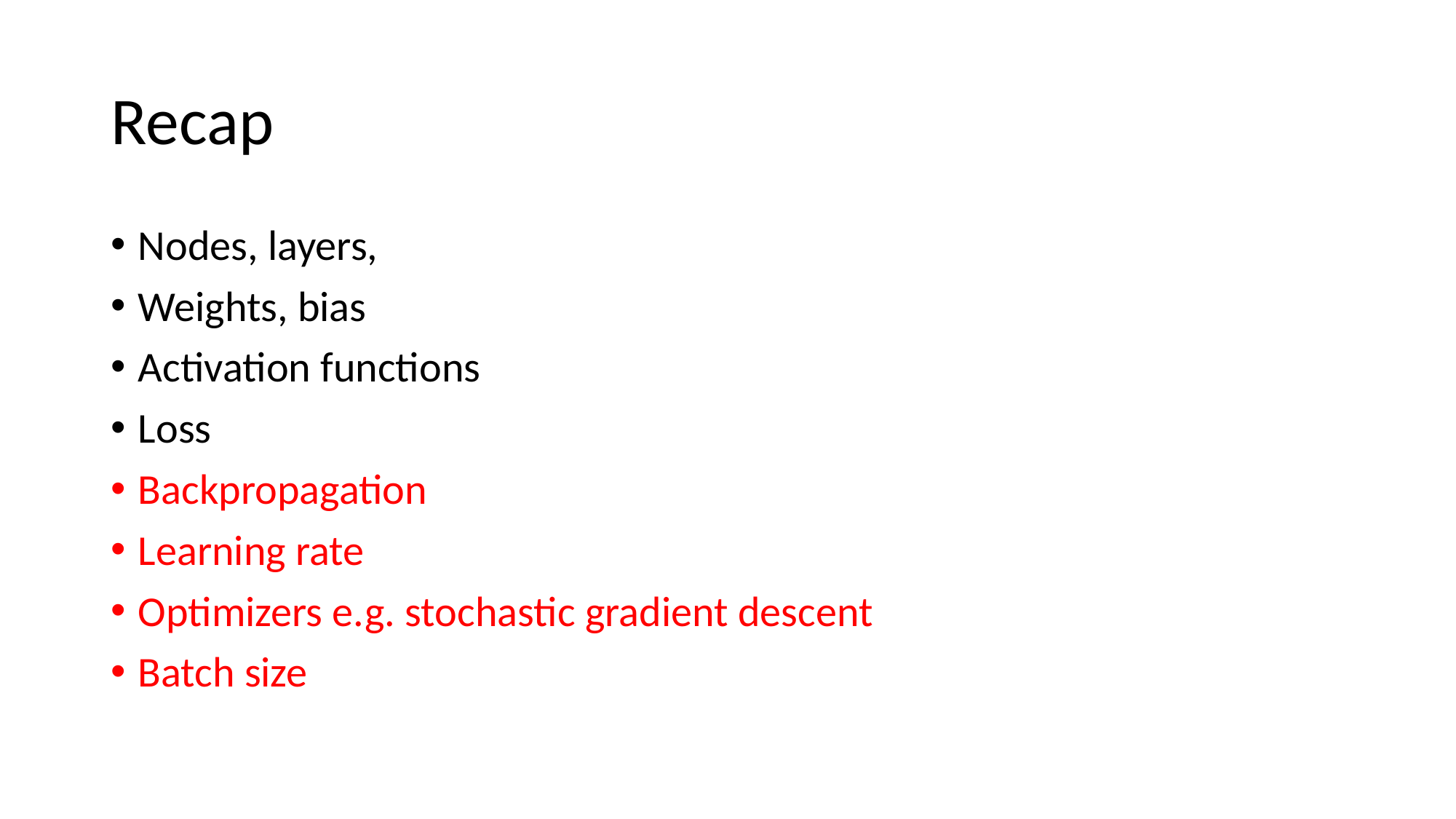

# Recap
Nodes, layers,
Weights, bias
Activation functions
Loss
Backpropagation
Learning rate
Optimizers e.g. stochastic gradient descent
Batch size